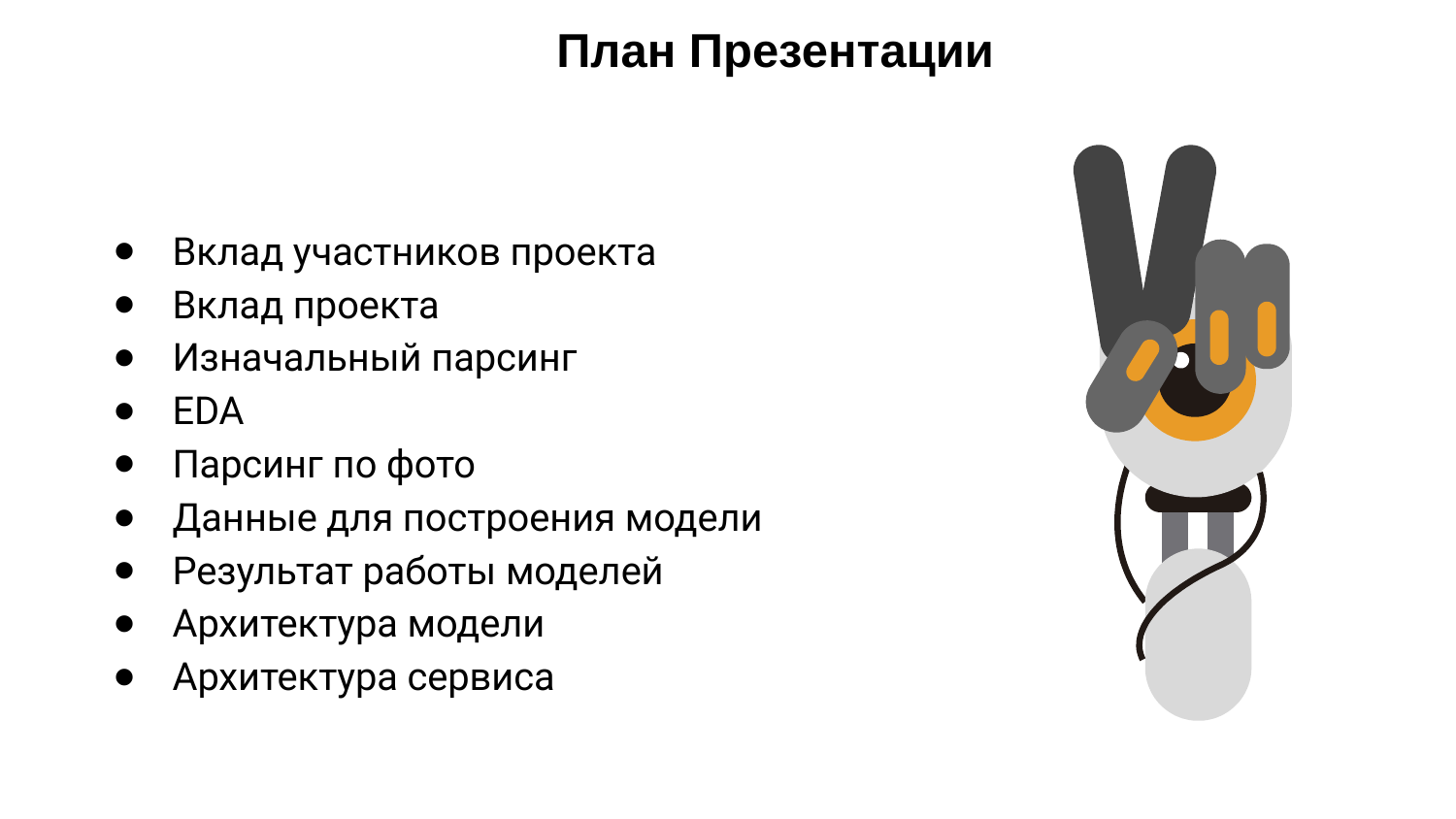

План Презентации
# Вклад участников проекта
Вклад проекта
Изначальный парсинг
EDA
Парсинг по фото
Данные для построения модели
Результат работы моделей
Архитектура модели
Архитектура сервиса